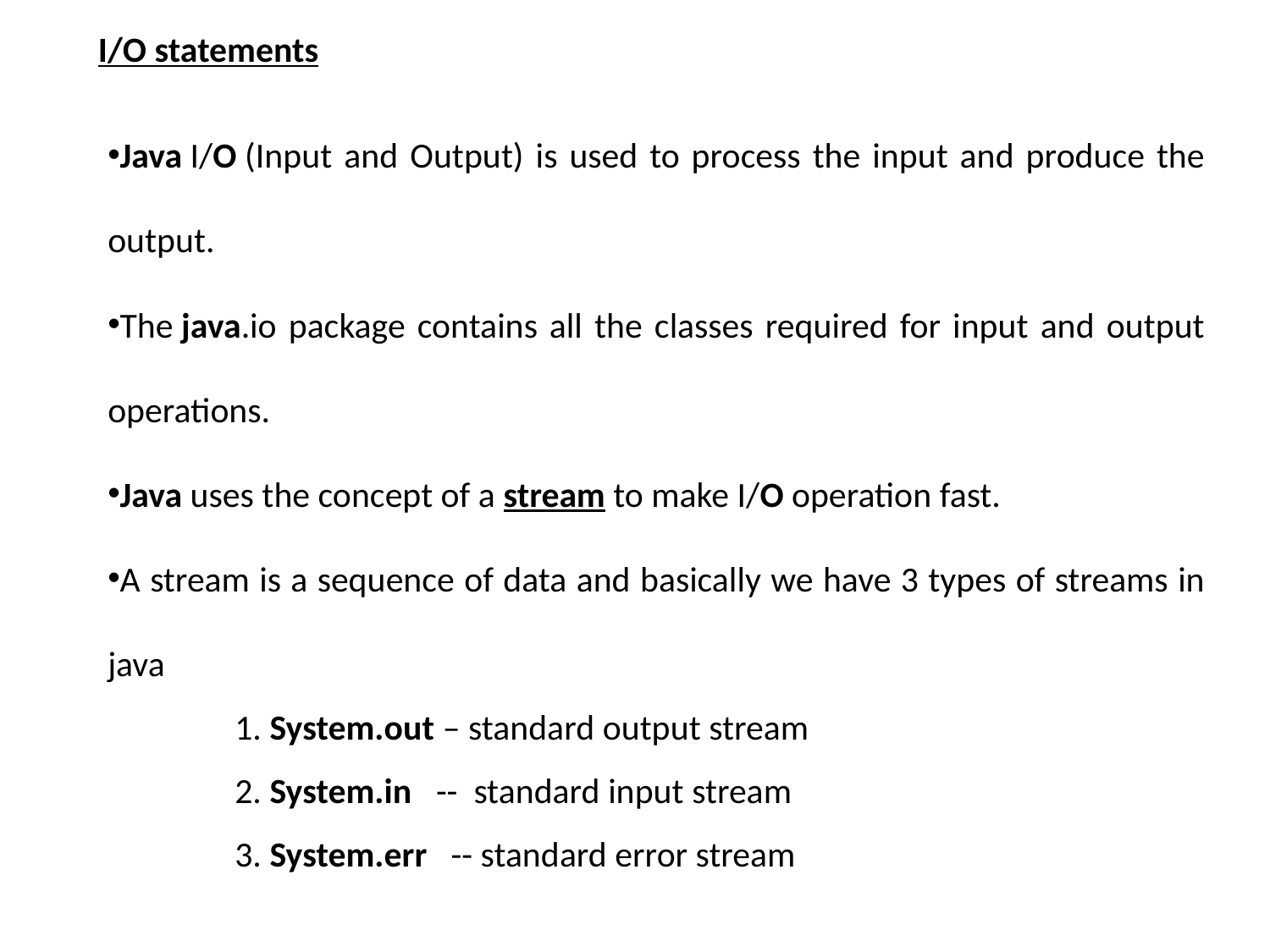

I/O statements
Java I/O (Input and Output) is used to process the input and produce the output.
The java.io package contains all the classes required for input and output operations.
Java uses the concept of a stream to make I/O operation fast.
A stream is a sequence of data and basically we have 3 types of streams in java
	1. System.out – standard output stream
	2. System.in   --  standard input stream
	3. System.err   -- standard error stream